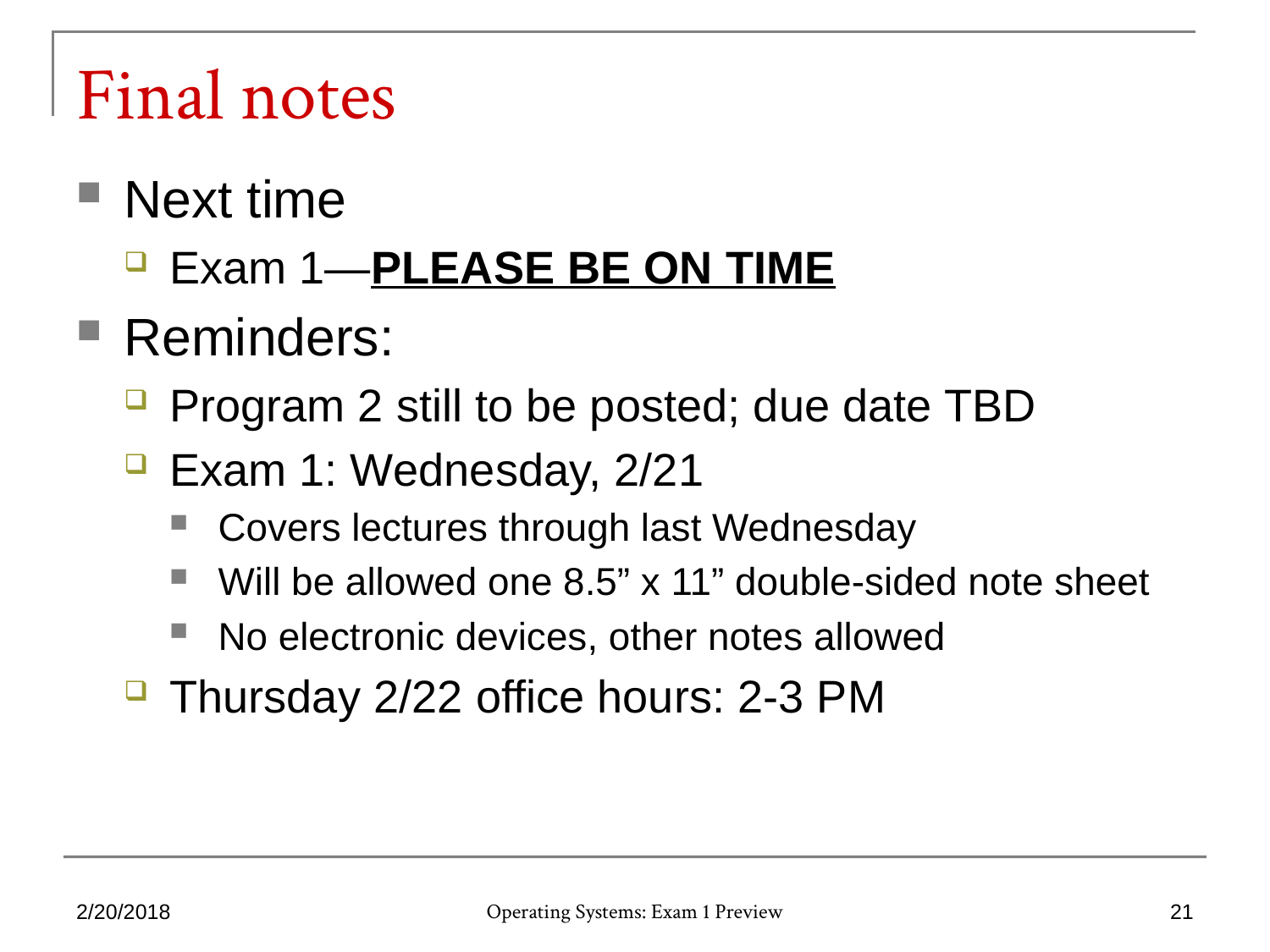

# Final notes
Next time
Exam 1—PLEASE BE ON TIME
Reminders:
Program 2 still to be posted; due date TBD
Exam 1: Wednesday, 2/21
Covers lectures through last Wednesday
Will be allowed one 8.5” x 11” double-sided note sheet
No electronic devices, other notes allowed
Thursday 2/22 office hours: 2-3 PM

2/20/2018
21
Operating Systems: Exam 1 Preview